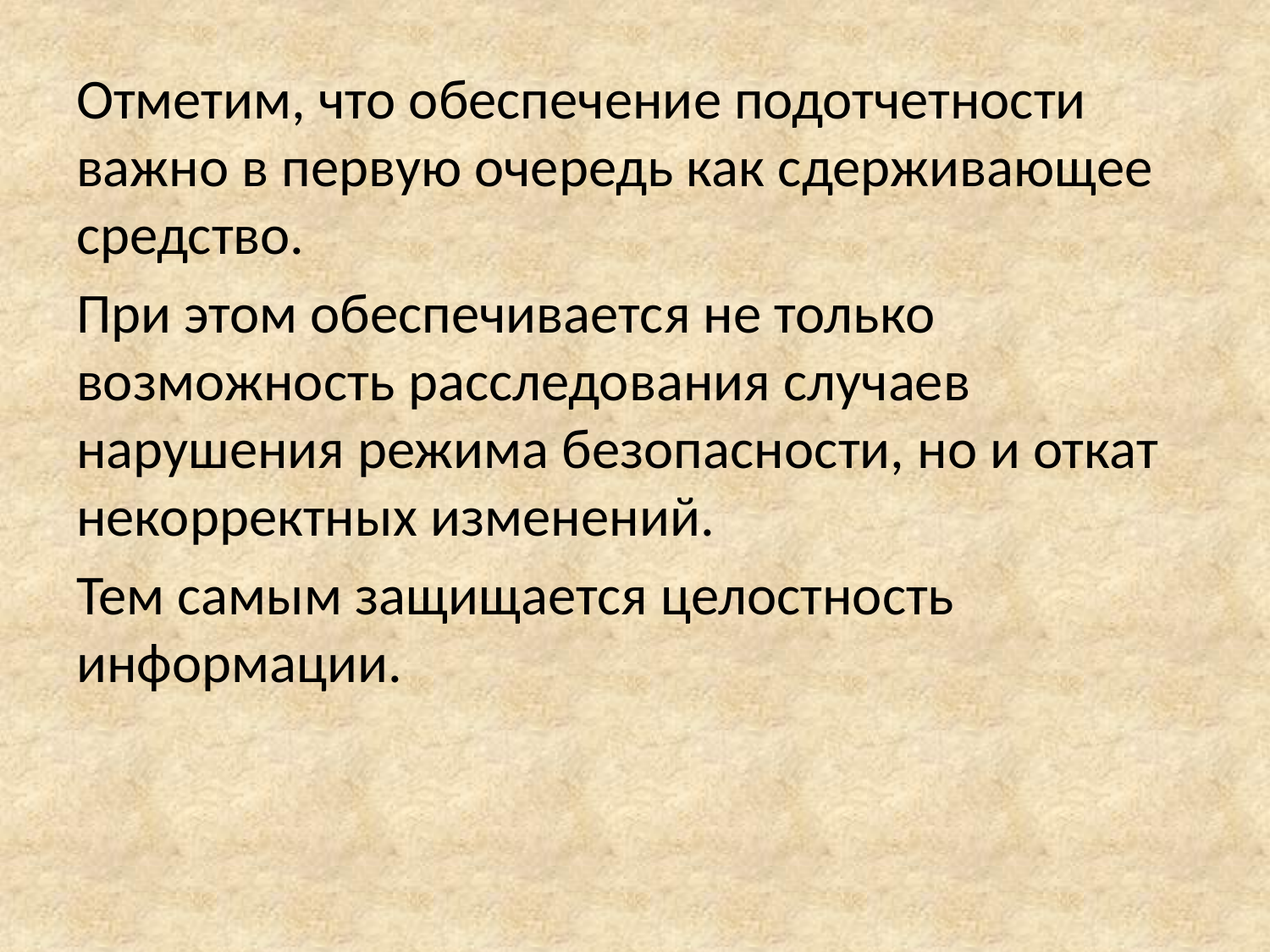

Отметим, что обеспечение подотчетности важно в первую очередь как сдерживающее средство.
При этом обеспечивается не только возможность расследования случаев нарушения режима безопасности, но и откат некорректных изменений.
Тем самым защищается целостность информации.